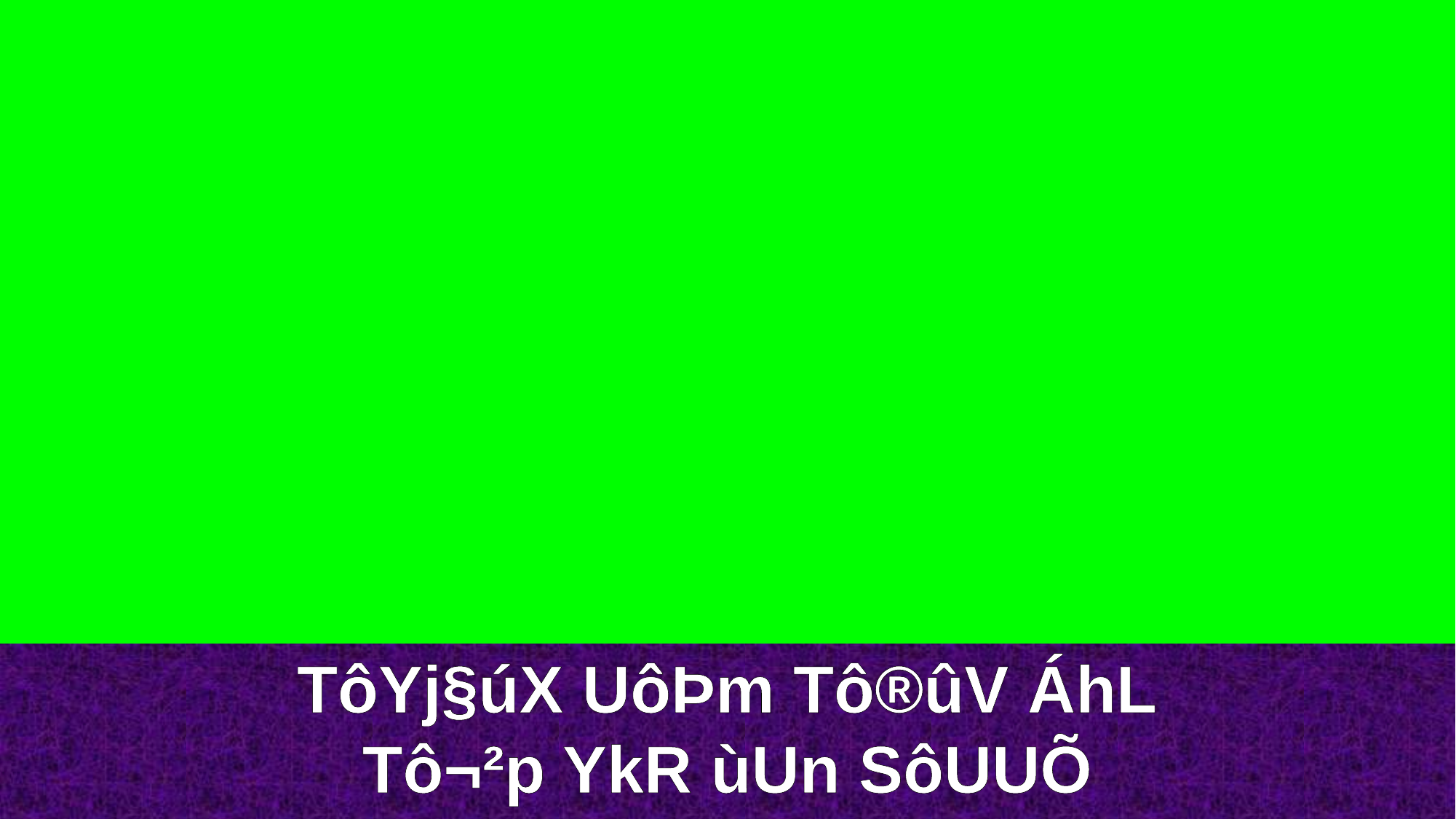

TôYj§úX UôÞm Tô®ûV ÁhL
Tô¬²p YkR ùUn SôUUÕ